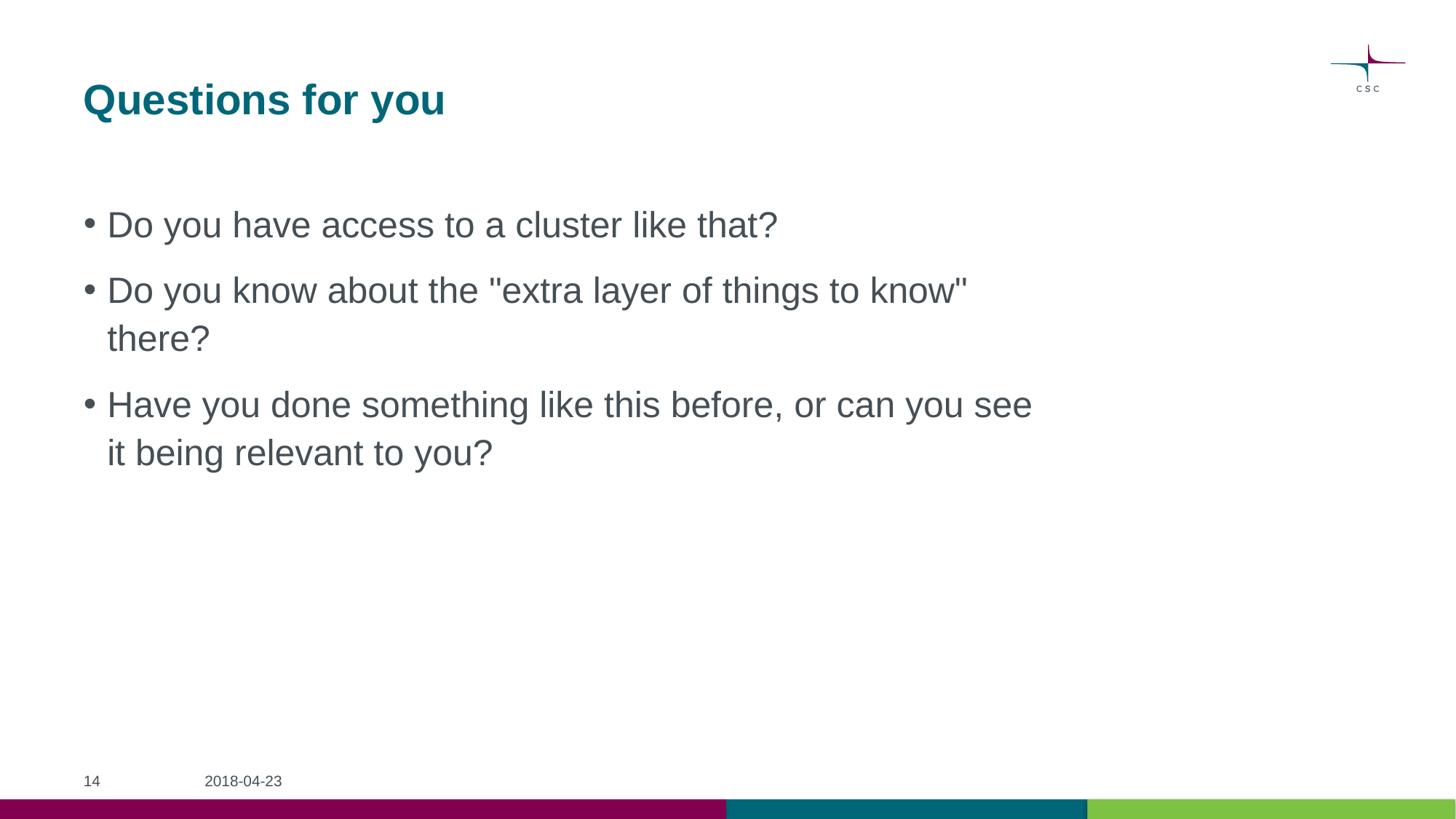

# Questions for you
Do you have access to a cluster like that?
Do you know about the "extra layer of things to know" there?
Have you done something like this before, or can you see it being relevant to you?
14
2018-04-23